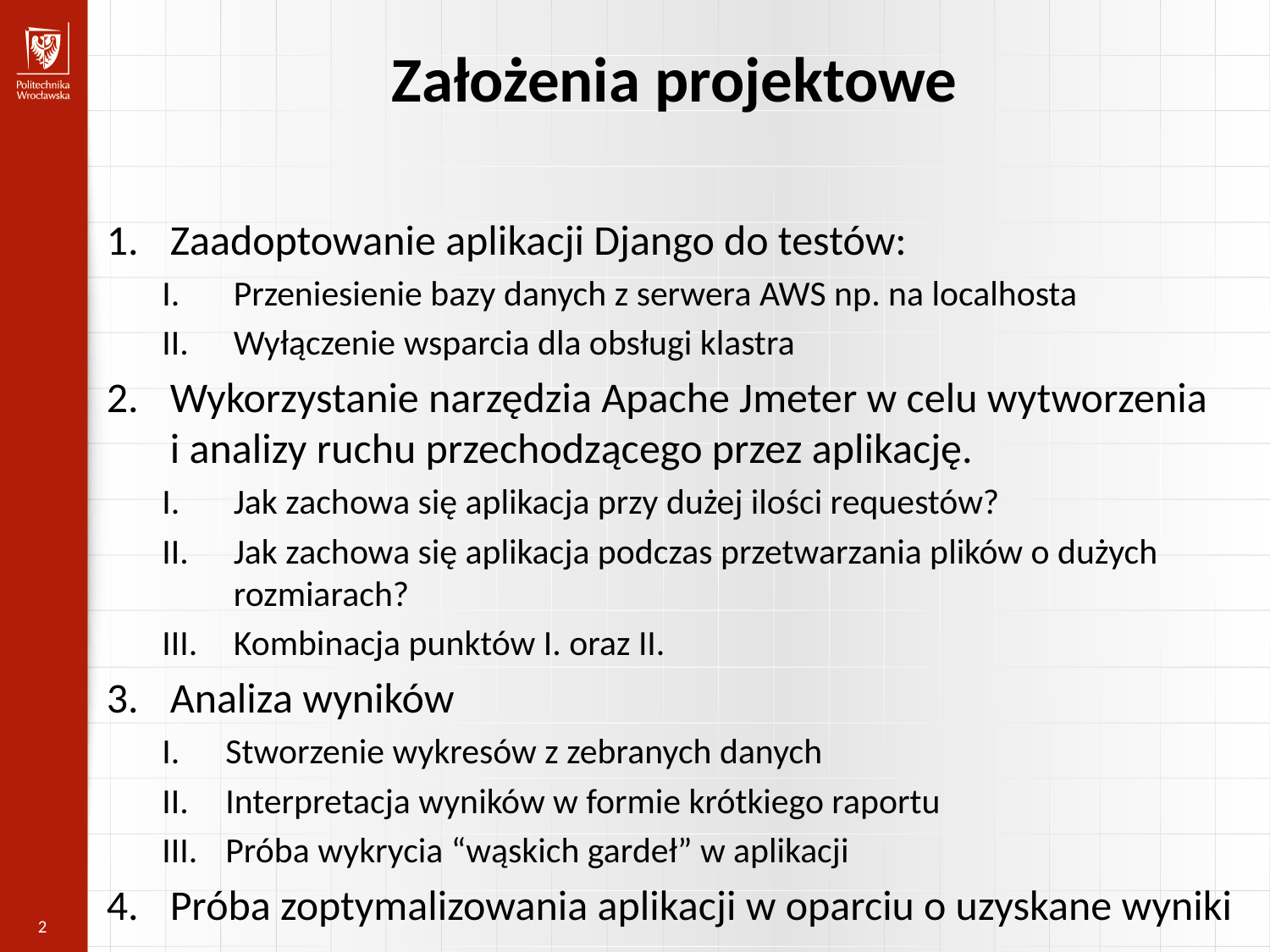

Założenia projektowe
Zaadoptowanie aplikacji Django do testów:
Przeniesienie bazy danych z serwera AWS np. na localhosta
Wyłączenie wsparcia dla obsługi klastra
Wykorzystanie narzędzia Apache Jmeter w celu wytworzenia
i analizy ruchu przechodzącego przez aplikację.
Jak zachowa się aplikacja przy dużej ilości requestów?
Jak zachowa się aplikacja podczas przetwarzania plików o dużych rozmiarach?
Kombinacja punktów I. oraz II.
Analiza wyników
Stworzenie wykresów z zebranych danych
Interpretacja wyników w formie krótkiego raportu
Próba wykrycia “wąskich gardeł” w aplikacji
Próba zoptymalizowania aplikacji w oparciu o uzyskane wyniki